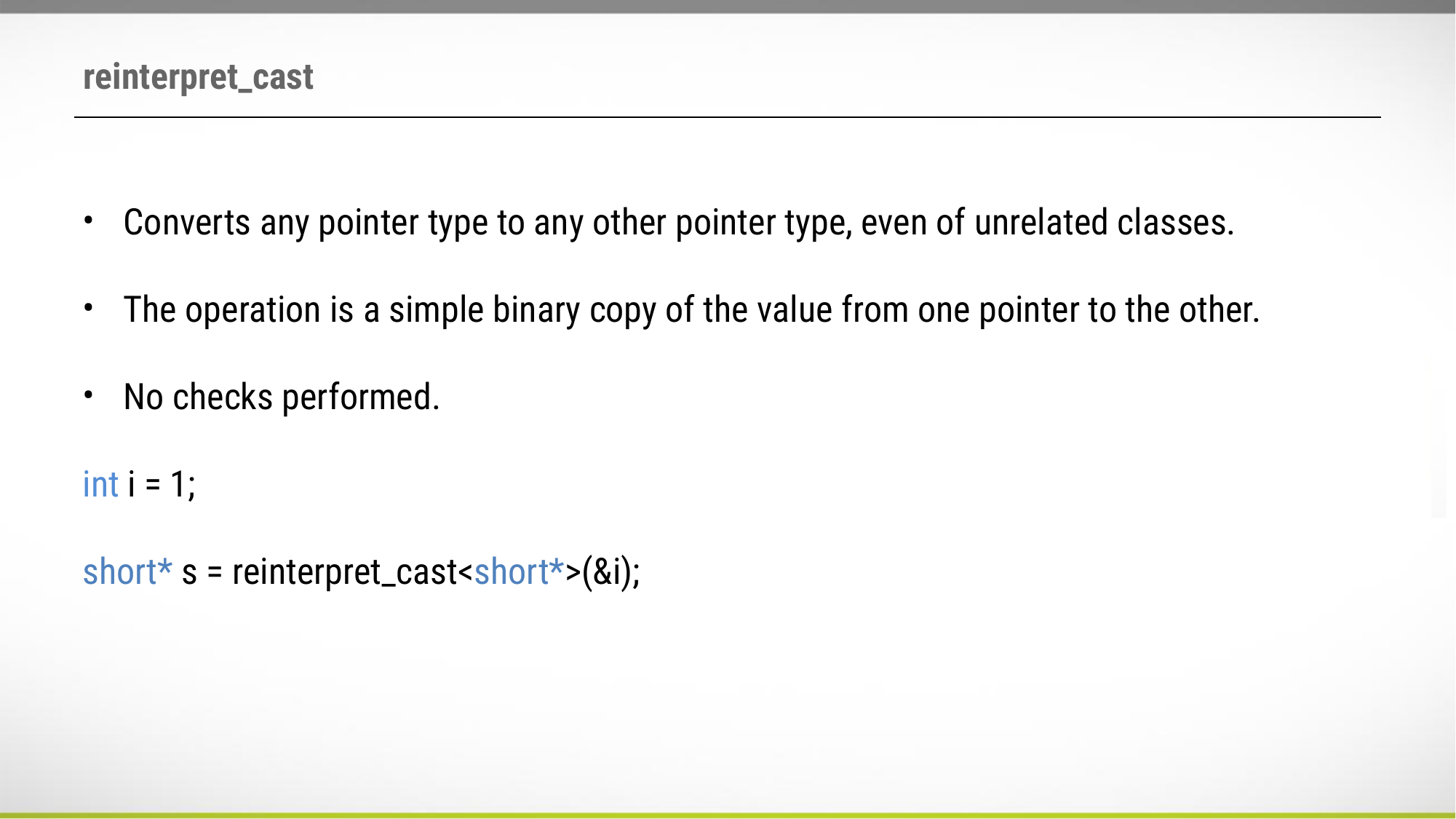

# reinterpret_cast
Converts any pointer type to any other pointer type, even of unrelated classes.

The operation is a simple binary copy of the value from one pointer to the other.

No checks performed.

int i = 1;

short* s = reinterpret_cast<short*>(&i);